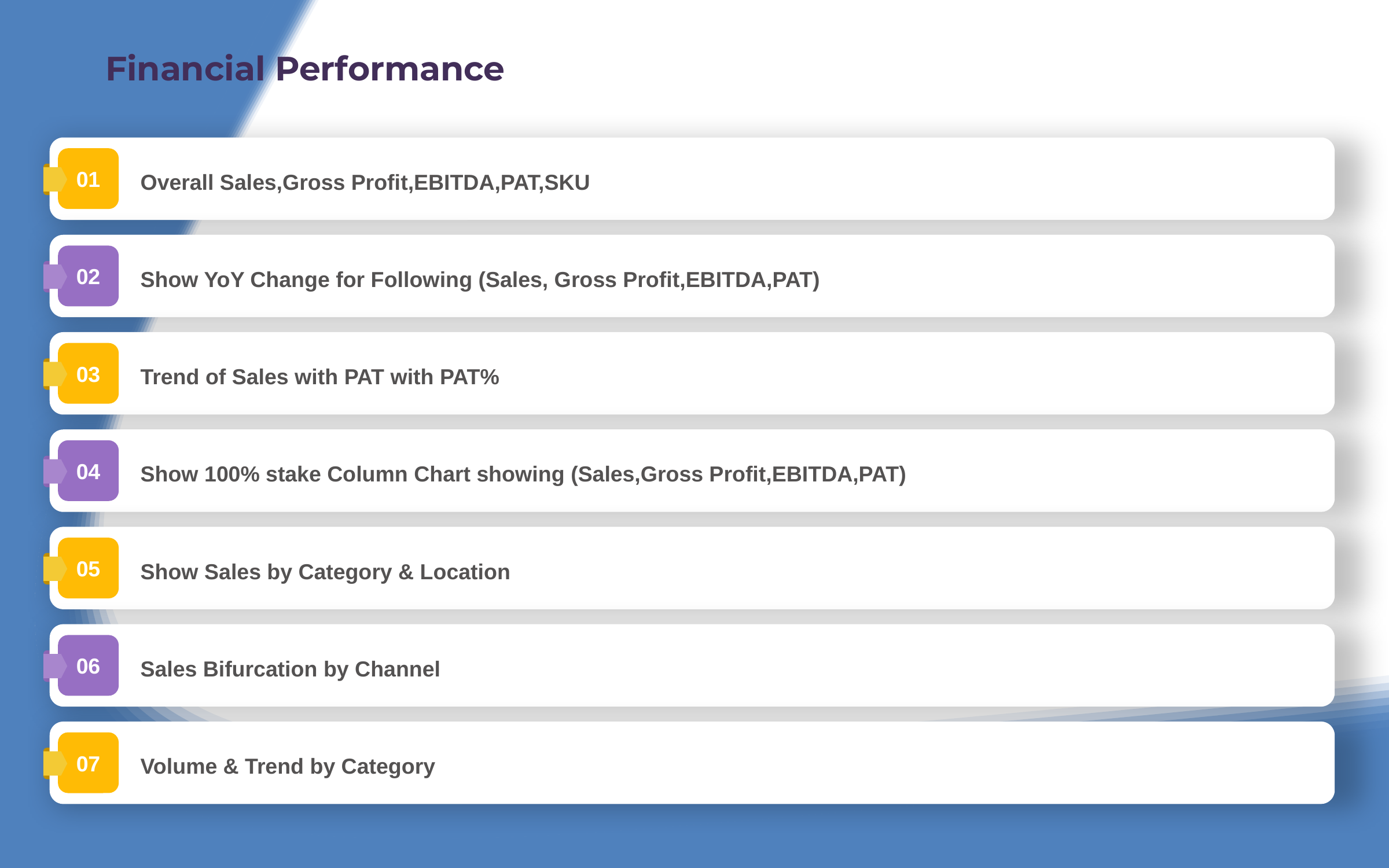

Financial Performance
Overall Sales,Gross Profit,EBITDA,PAT,SKU
01

Show YoY Change for Following (Sales, Gross Profit,EBITDA,PAT)
02

Trend of Sales with PAT with PAT%
03

Show 100% stake Column Chart showing (Sales,Gross Profit,EBITDA,PAT)
04

Show Sales by Category & Location
05

Sales Bifurcation by Channel
06

Volume & Trend by Category
07